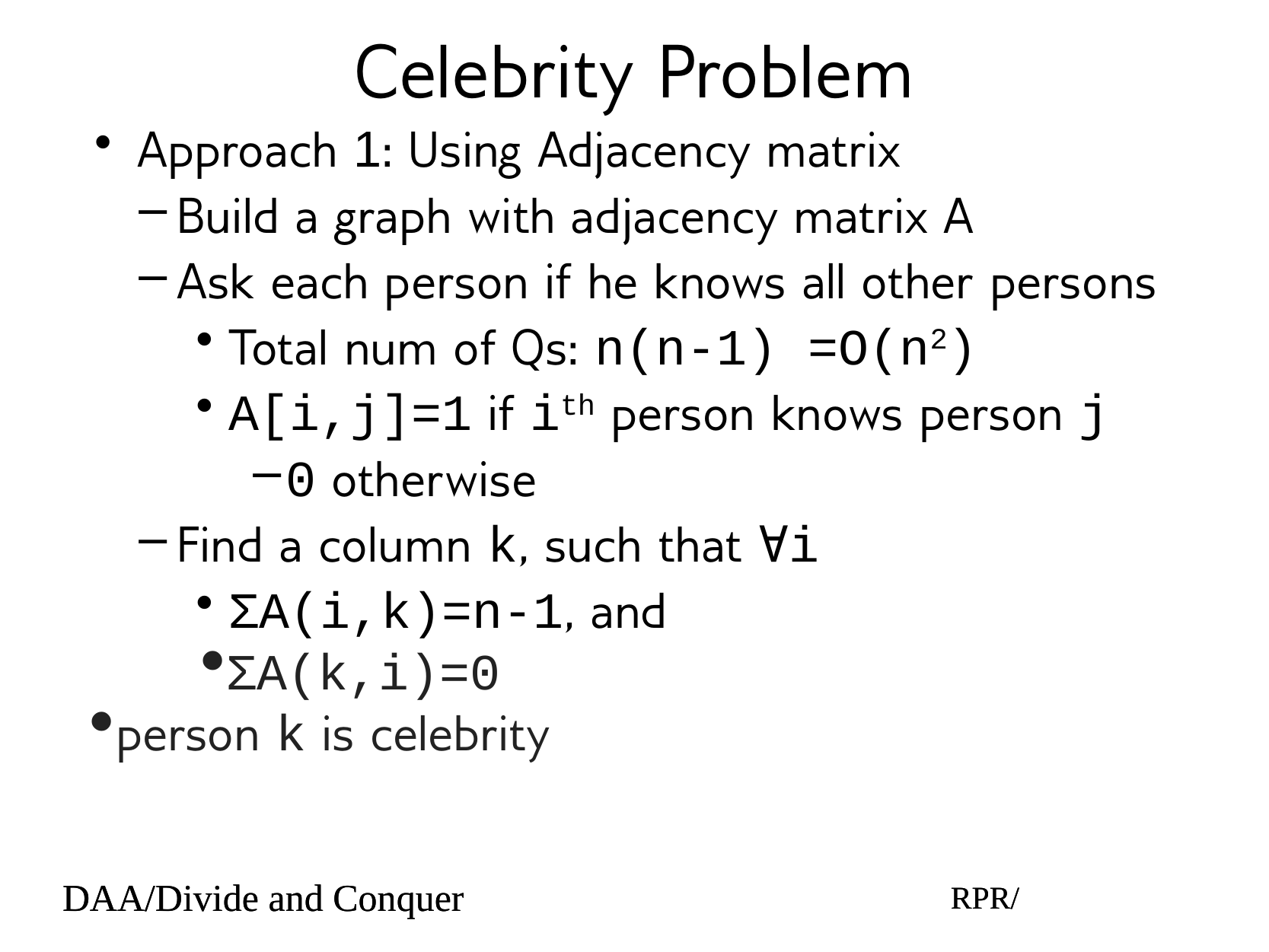

# Celebrity Problem
Approach 1: Using Adjacency matrix
Build a graph with adjacency matrix A
Ask each person if he knows all other persons
Total num of Qs: n(n-1) =O(n2)
A[i,j]=1 if ith person knows person j
0 otherwise
Find a column k, such that ∀i
ΣA(i,k)=n-1, and
ΣA(k,i)=0
person k is celebrity
DAA/Divide and Conquer
RPR/
4